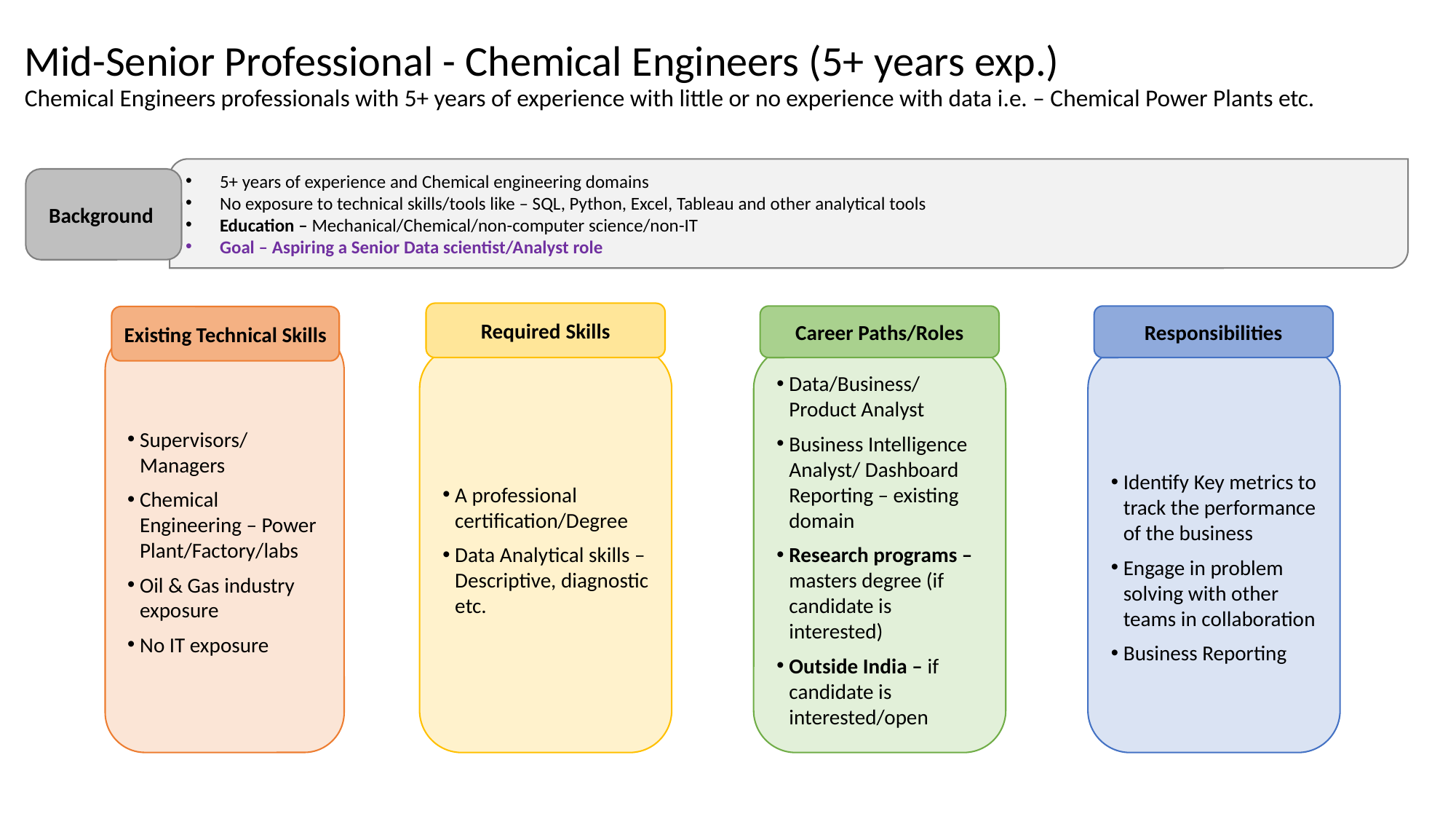

# Mid-Senior Professional - Chemical Engineers (5+ years exp.) Chemical Engineers professionals with 5+ years of experience with little or no experience with data i.e. – Chemical Power Plants etc.
5+ years of experience and Chemical engineering domains
No exposure to technical skills/tools like – SQL, Python, Excel, Tableau and other analytical tools
Education – Mechanical/Chemical/non-computer science/non-IT
Goal – Aspiring a Senior Data scientist/Analyst role
Background
Required Skills
Career Paths/Roles
Responsibilities
Existing Technical Skills
Supervisors/ Managers
Chemical Engineering – Power Plant/Factory/labs
Oil & Gas industry exposure
No IT exposure

Identify Key metrics to track the performance of the business
Engage in problem solving with other teams in collaboration
Business Reporting
Data/Business/ Product Analyst
Business Intelligence Analyst/ Dashboard Reporting – existing domain
Research programs – masters degree (if candidate is interested)
Outside India – if candidate is interested/open
A professional certification/Degree
Data Analytical skills – Descriptive, diagnostic etc.